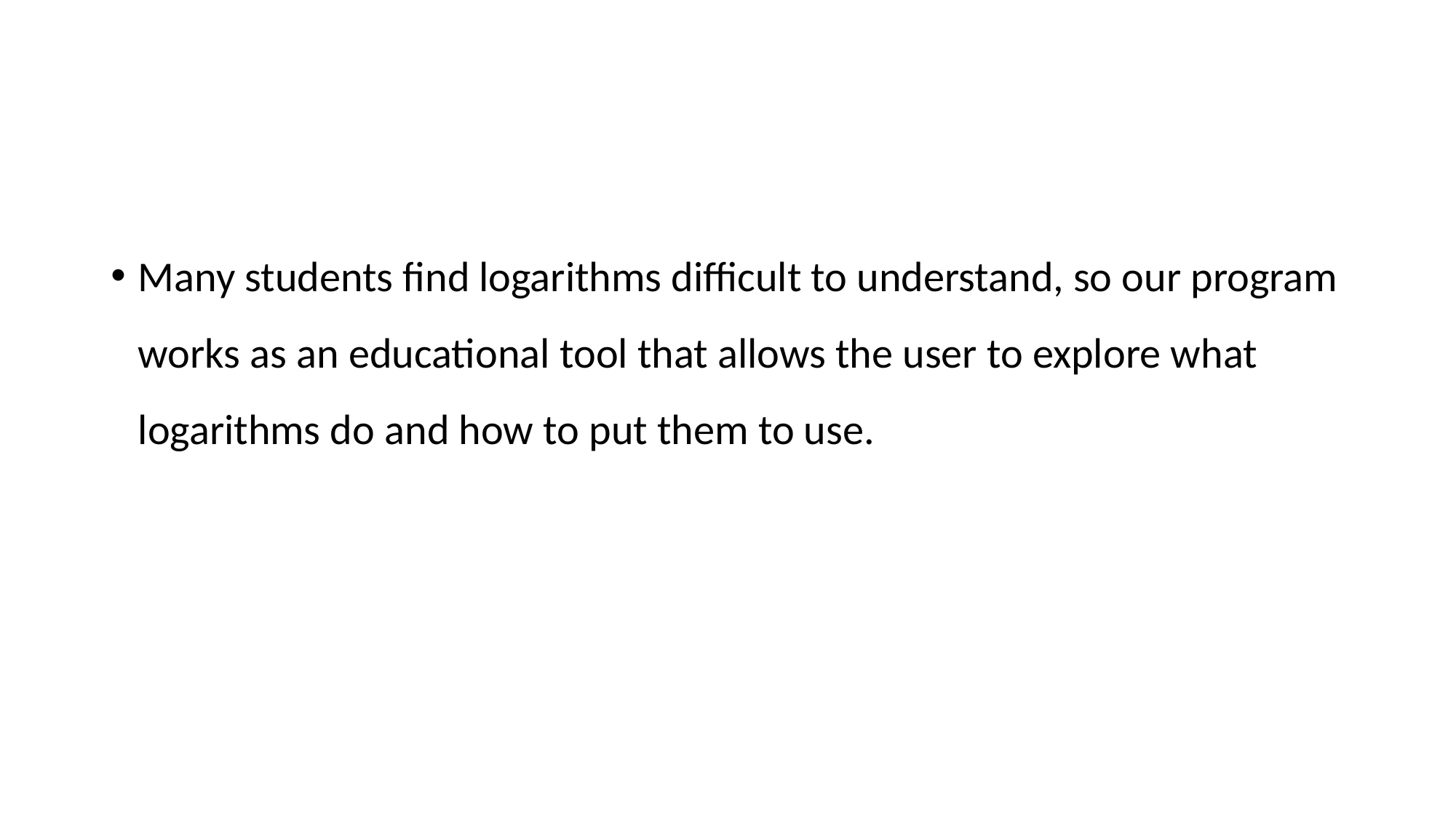

#
Many students find logarithms difficult to understand, so our program works as an educational tool that allows the user to explore what logarithms do and how to put them to use.